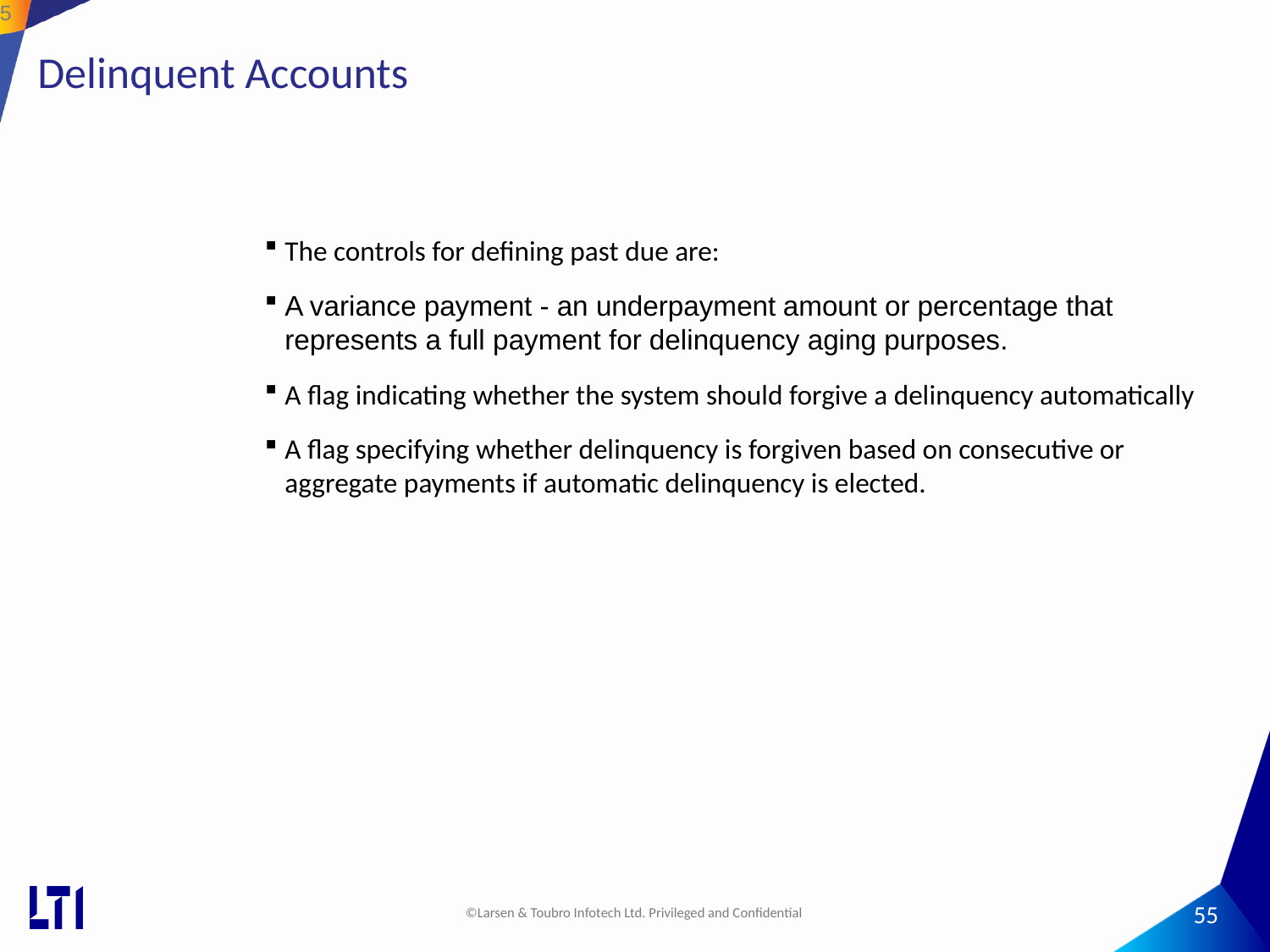

55
# Delinquent Accounts
The controls for defining past due are:
A variance payment - an underpayment amount or percentage that represents a full payment for delinquency aging purposes.
A flag indicating whether the system should forgive a delinquency automatically
A flag specifying whether delinquency is forgiven based on consecutive or aggregate payments if automatic delinquency is elected.